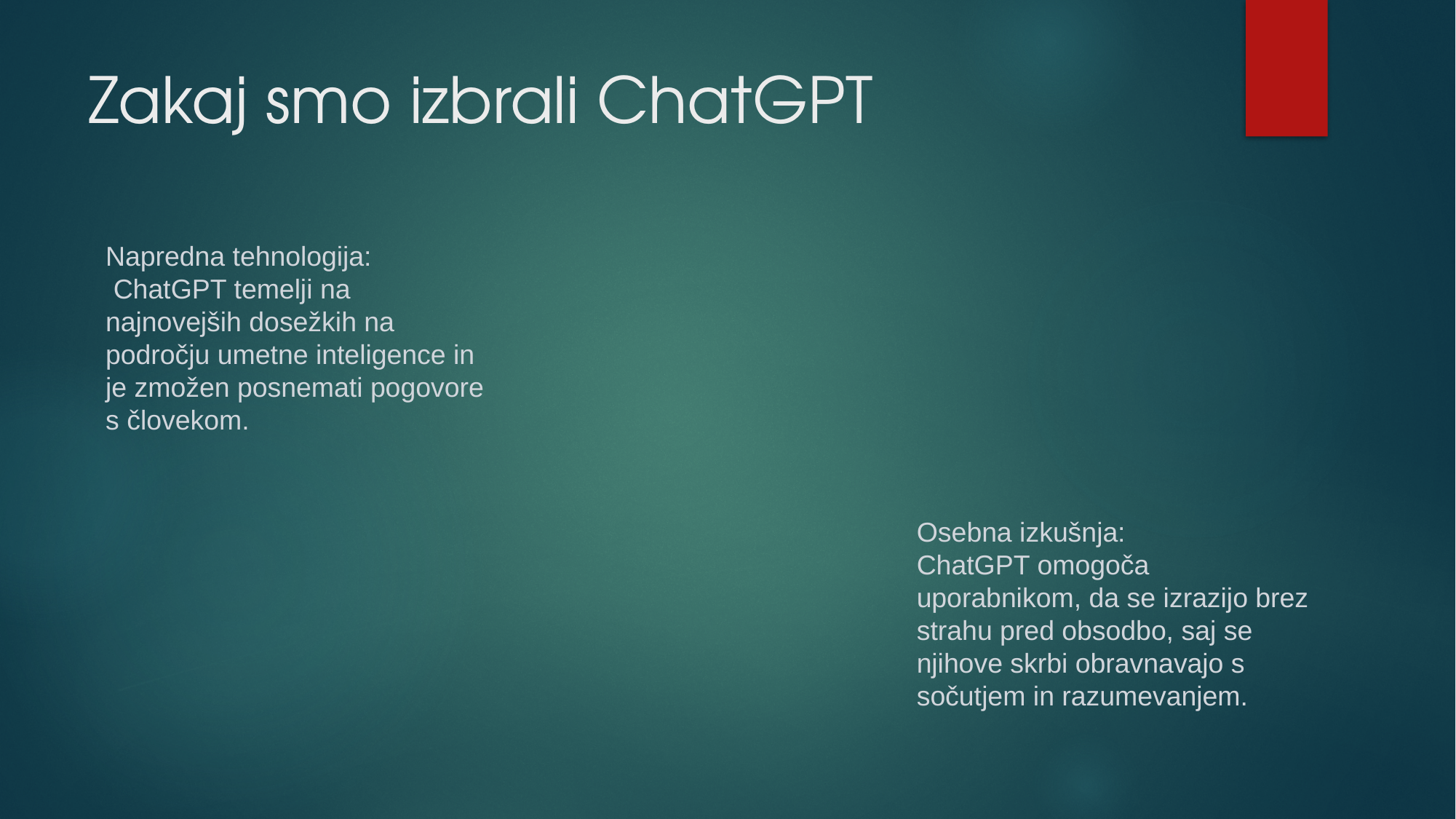

# Zakaj smo izbrali ChatGPT
Napredna tehnologija:
 ChatGPT temelji na najnovejših dosežkih na področju umetne inteligence in je zmožen posnemati pogovore s človekom.
Osebna izkušnja:
ChatGPT omogoča uporabnikom, da se izrazijo brez strahu pred obsodbo, saj se njihove skrbi obravnavajo s sočutjem in razumevanjem.